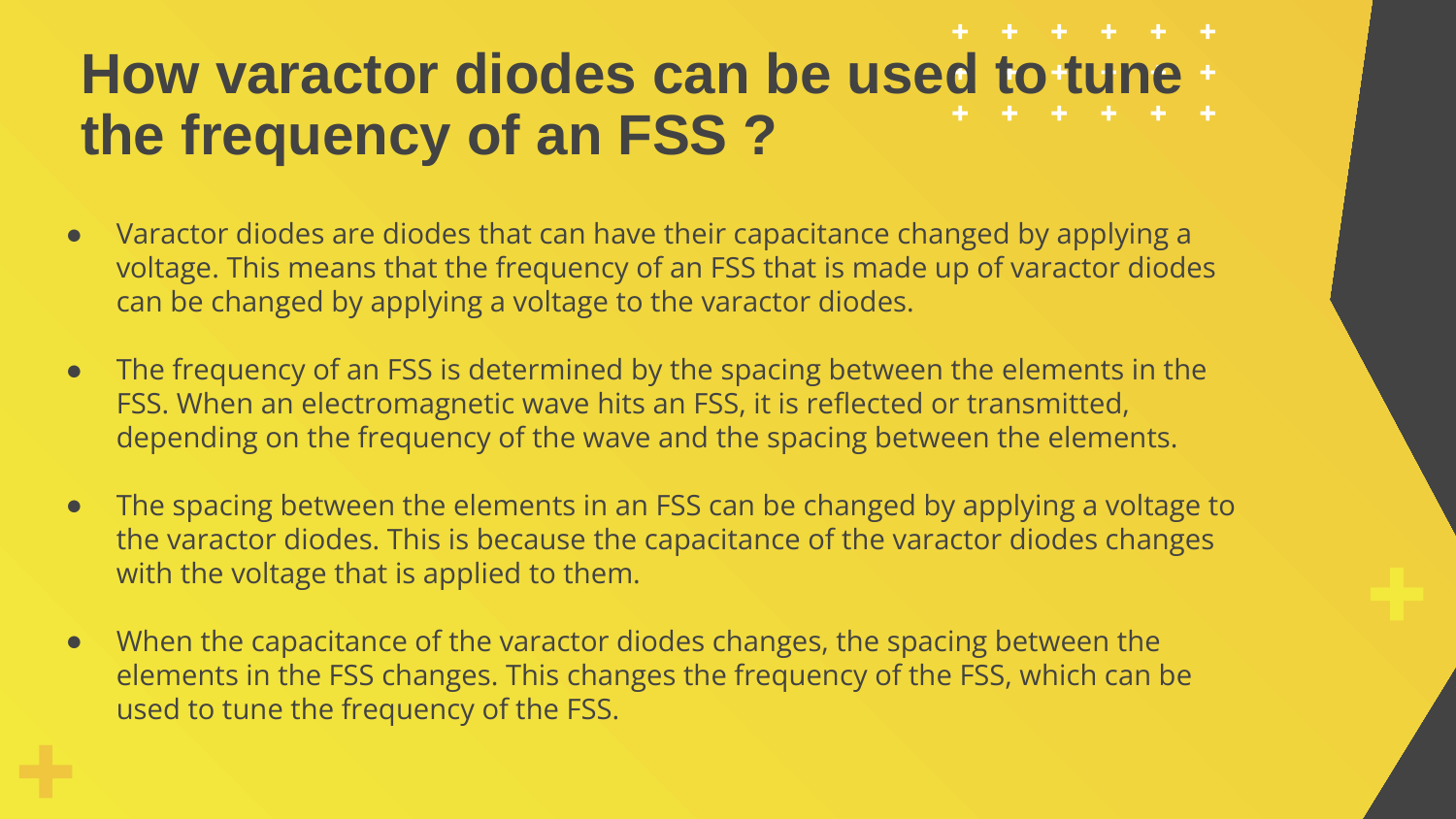

# How varactor diodes can be used to tune the frequency of an FSS ?
Varactor diodes are diodes that can have their capacitance changed by applying a voltage. This means that the frequency of an FSS that is made up of varactor diodes can be changed by applying a voltage to the varactor diodes.

The frequency of an FSS is determined by the spacing between the elements in the FSS. When an electromagnetic wave hits an FSS, it is reflected or transmitted, depending on the frequency of the wave and the spacing between the elements.

The spacing between the elements in an FSS can be changed by applying a voltage to the varactor diodes. This is because the capacitance of the varactor diodes changes with the voltage that is applied to them.

When the capacitance of the varactor diodes changes, the spacing between the elements in the FSS changes. This changes the frequency of the FSS, which can be used to tune the frequency of the FSS.